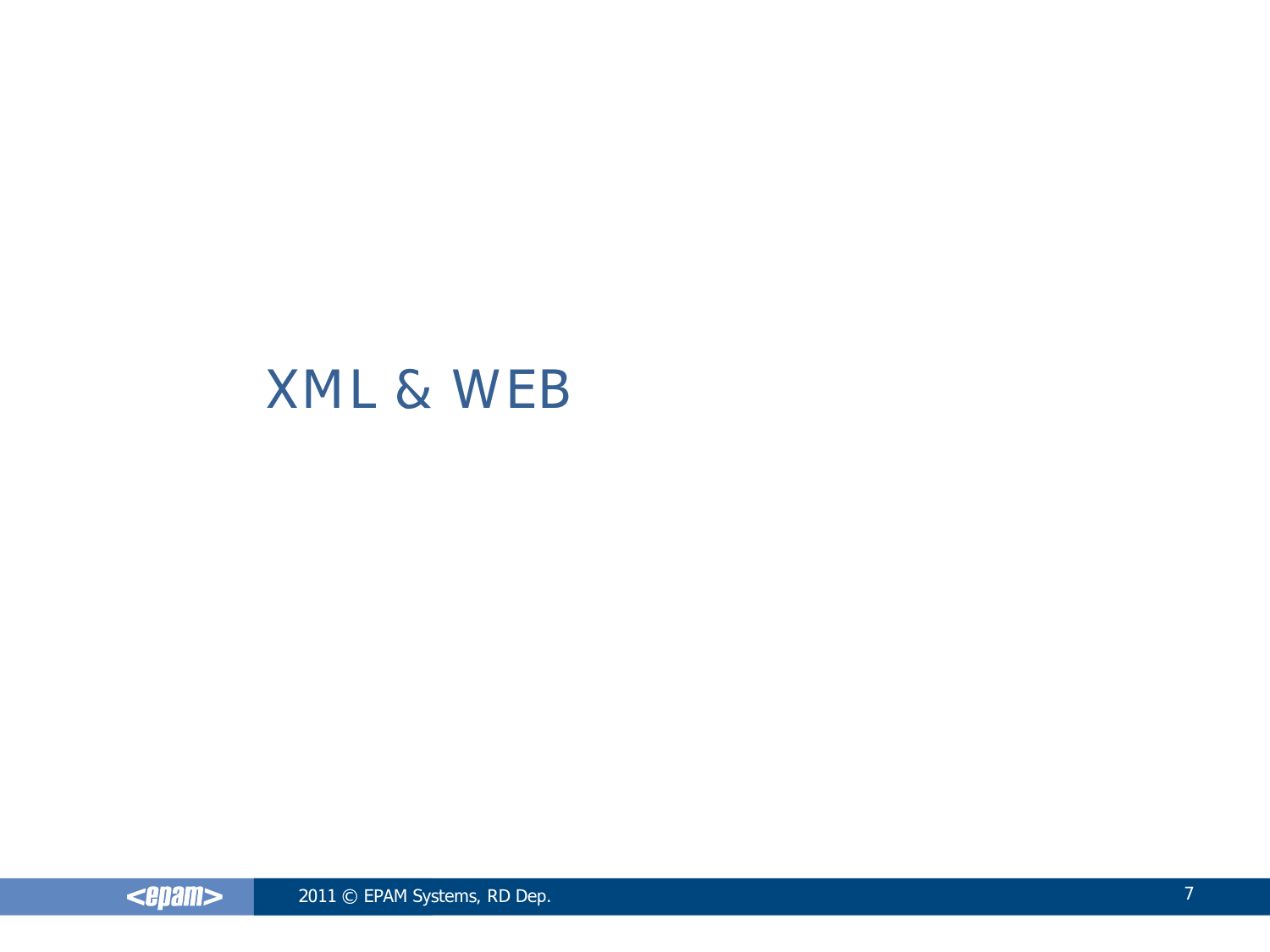

# XML & Web
7
2011 © EPAM Systems, RD Dep.